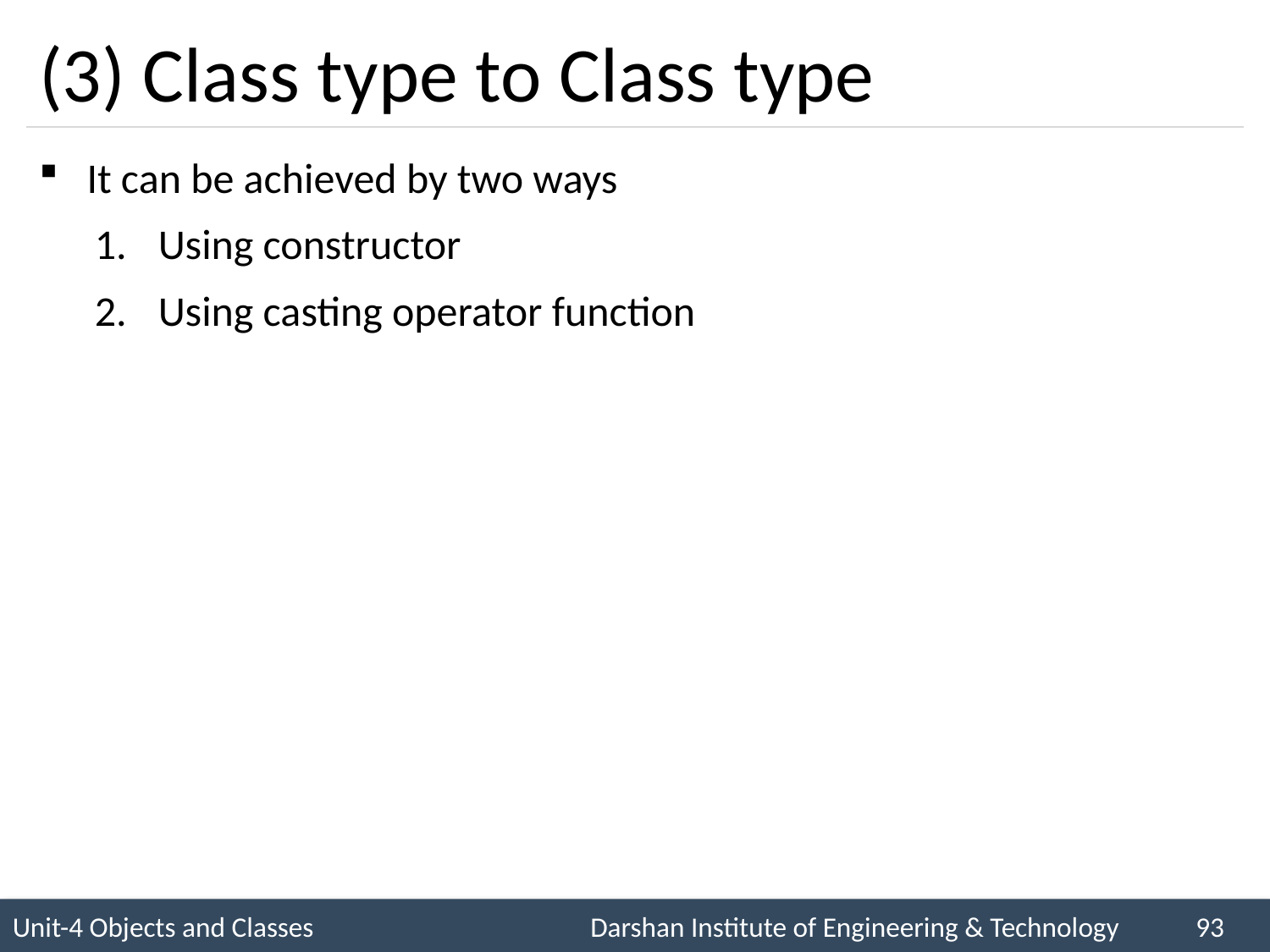

# (3) Class type to Class type
It can be achieved by two ways
Using constructor
Using casting operator function